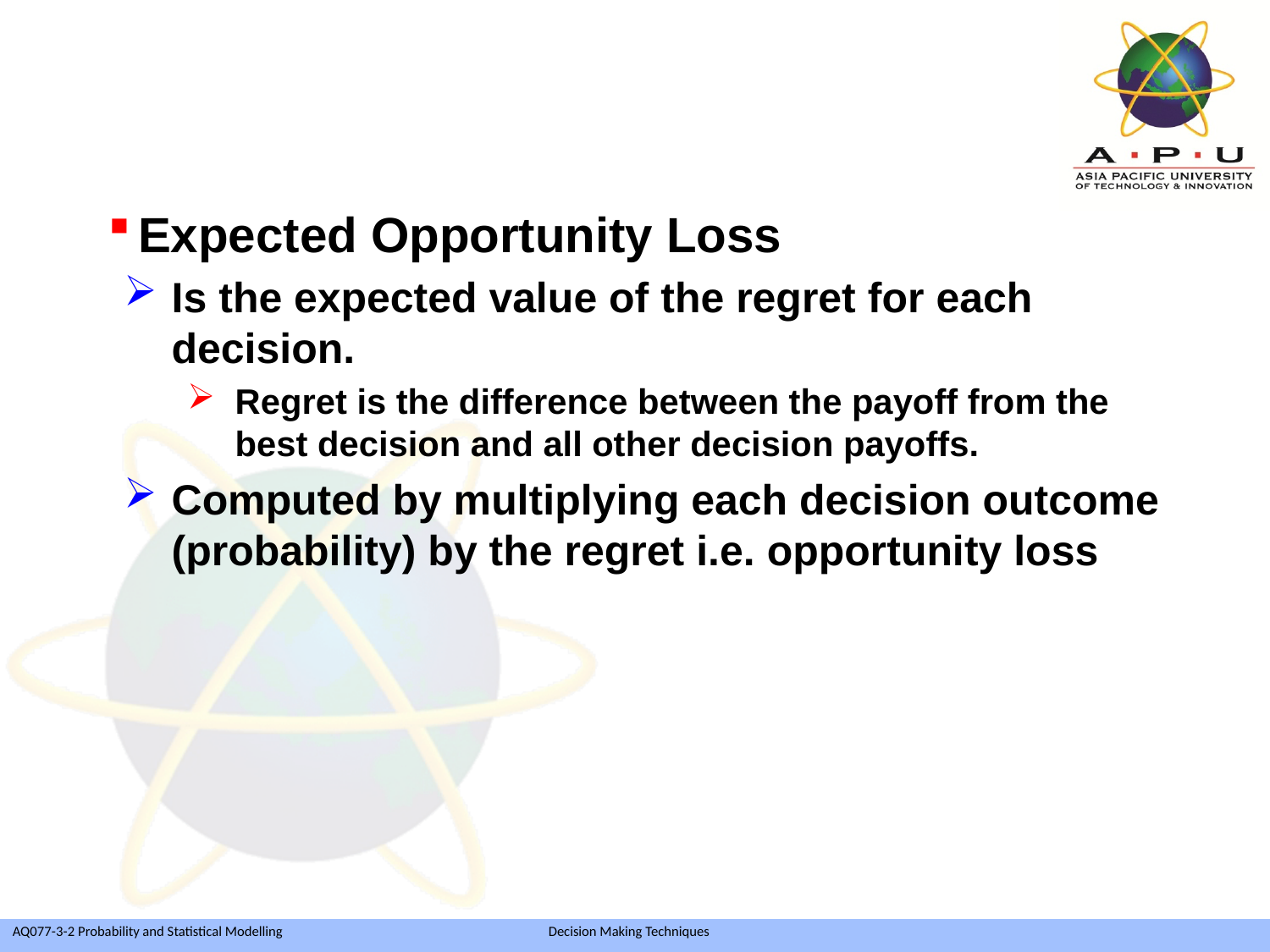

Expected Opportunity Loss
Is the expected value of the regret for each decision.
Regret is the difference between the payoff from the best decision and all other decision payoffs.
Computed by multiplying each decision outcome (probability) by the regret i.e. opportunity loss